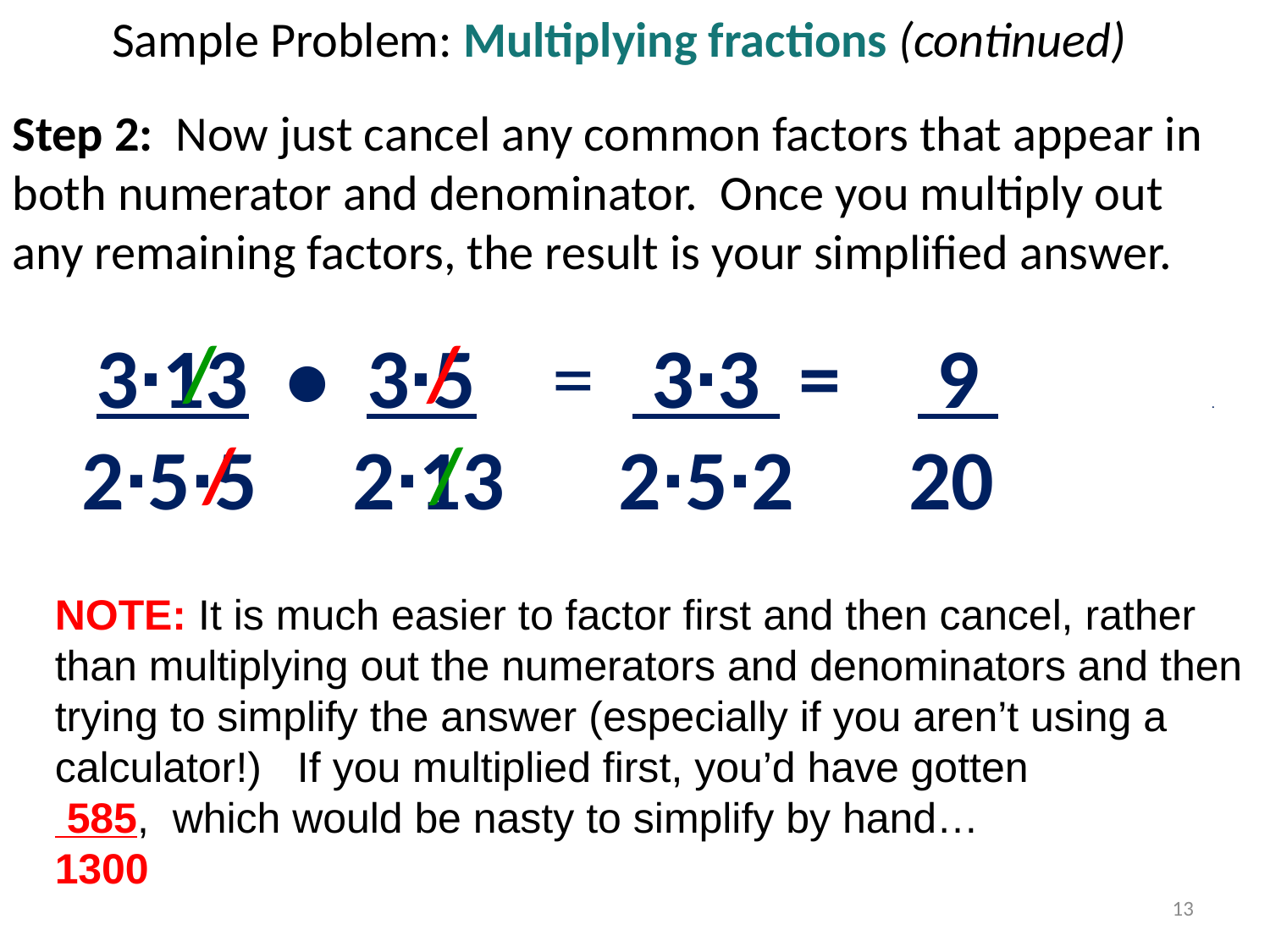

# Sample Problem: Multiplying fractions (continued)
Step 2:  Now just cancel any common factors that appear in both numerator and denominator.  Once you multiply out any remaining factors, the result is your simplified answer.

 3∙13  •  3∙5    =   3∙3  =     9             .
2∙5∙5     2∙13      2∙5∙2      20

   /            /

     /           /
NOTE: It is much easier to factor first and then cancel, rather than multiplying out the numerators and denominators and then trying to simplify the answer (especially if you aren’t using a calculator!)   If you multiplied first, you’d have gotten
 585,  which would be nasty to simplify by hand…
1300
13